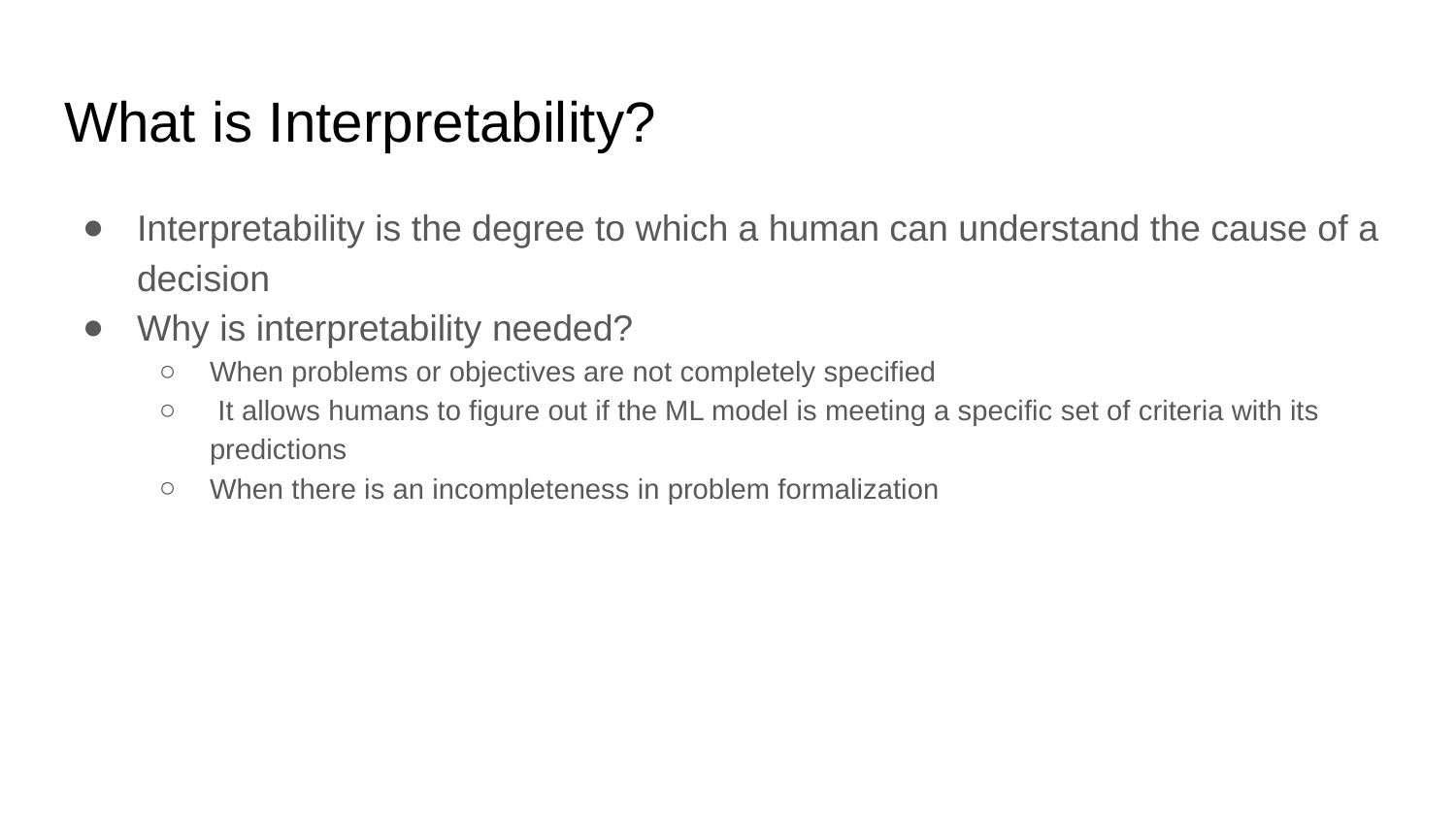

# What is Interpretability?
Interpretability is the degree to which a human can understand the cause of a decision
Why is interpretability needed?
When problems or objectives are not completely specified
 It allows humans to figure out if the ML model is meeting a specific set of criteria with its predictions
When there is an incompleteness in problem formalization